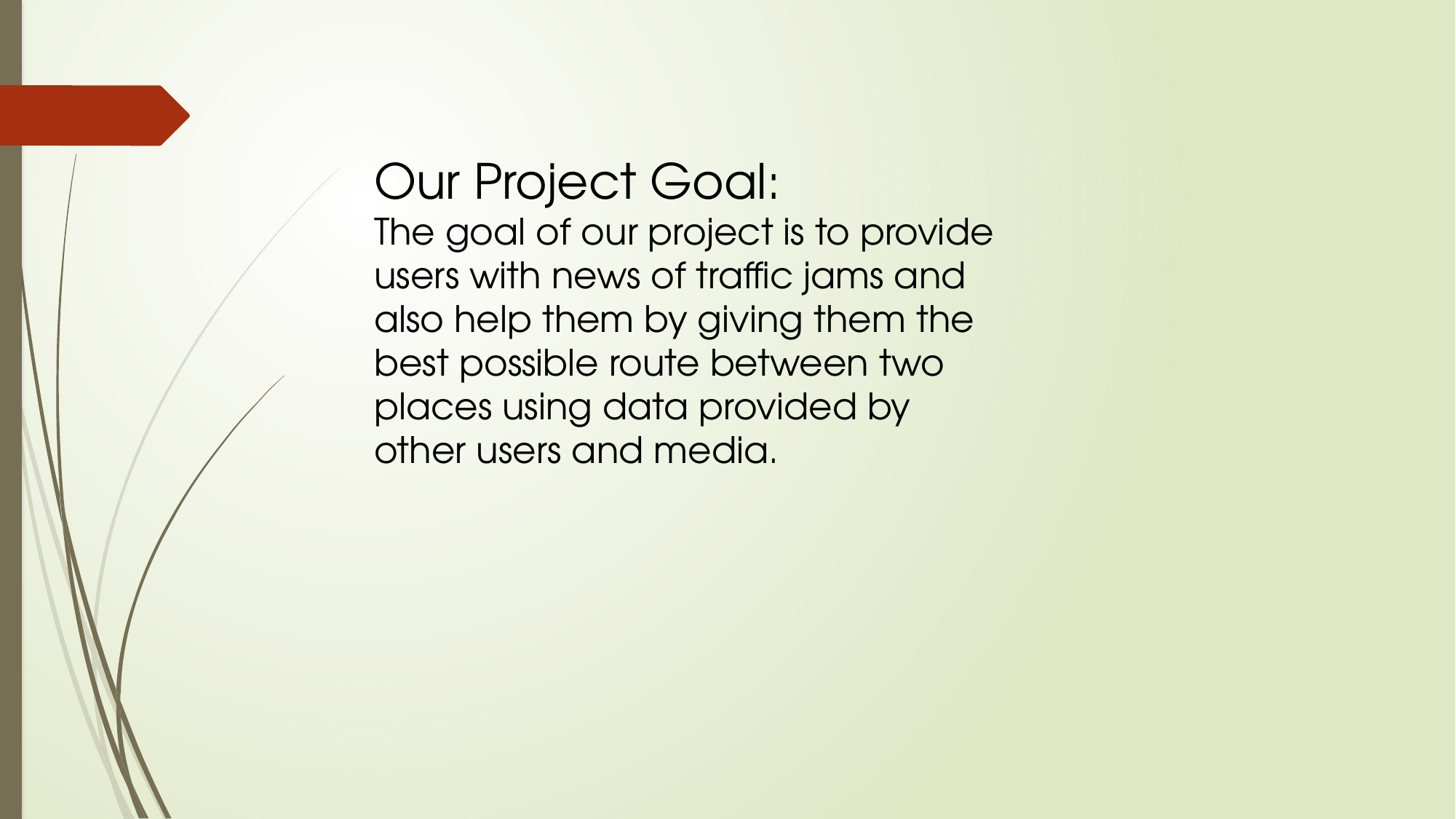

Our Project Goal:
The goal of our project is to provide users with news of traffic jams and also help them by giving them the best possible route between two places using data provided by other users and media.